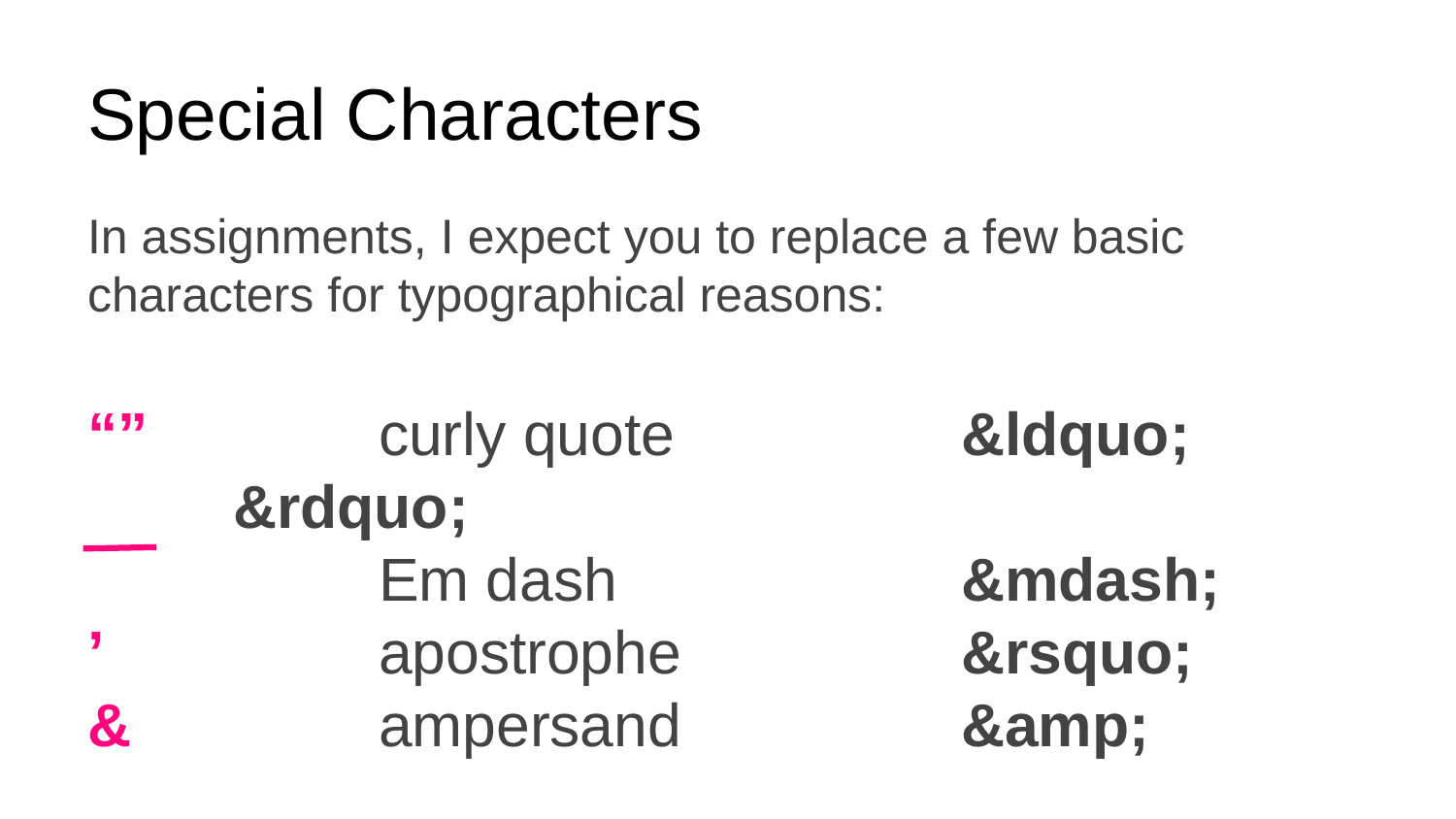

# Special Characters
In assignments, I expect you to replace a few basic characters for typographical reasons:

“”		curly quote		&ldquo;		&rdquo;
		Em dash			&mdash;
’		apostrophe		&rsquo;
&		ampersand		&amp;